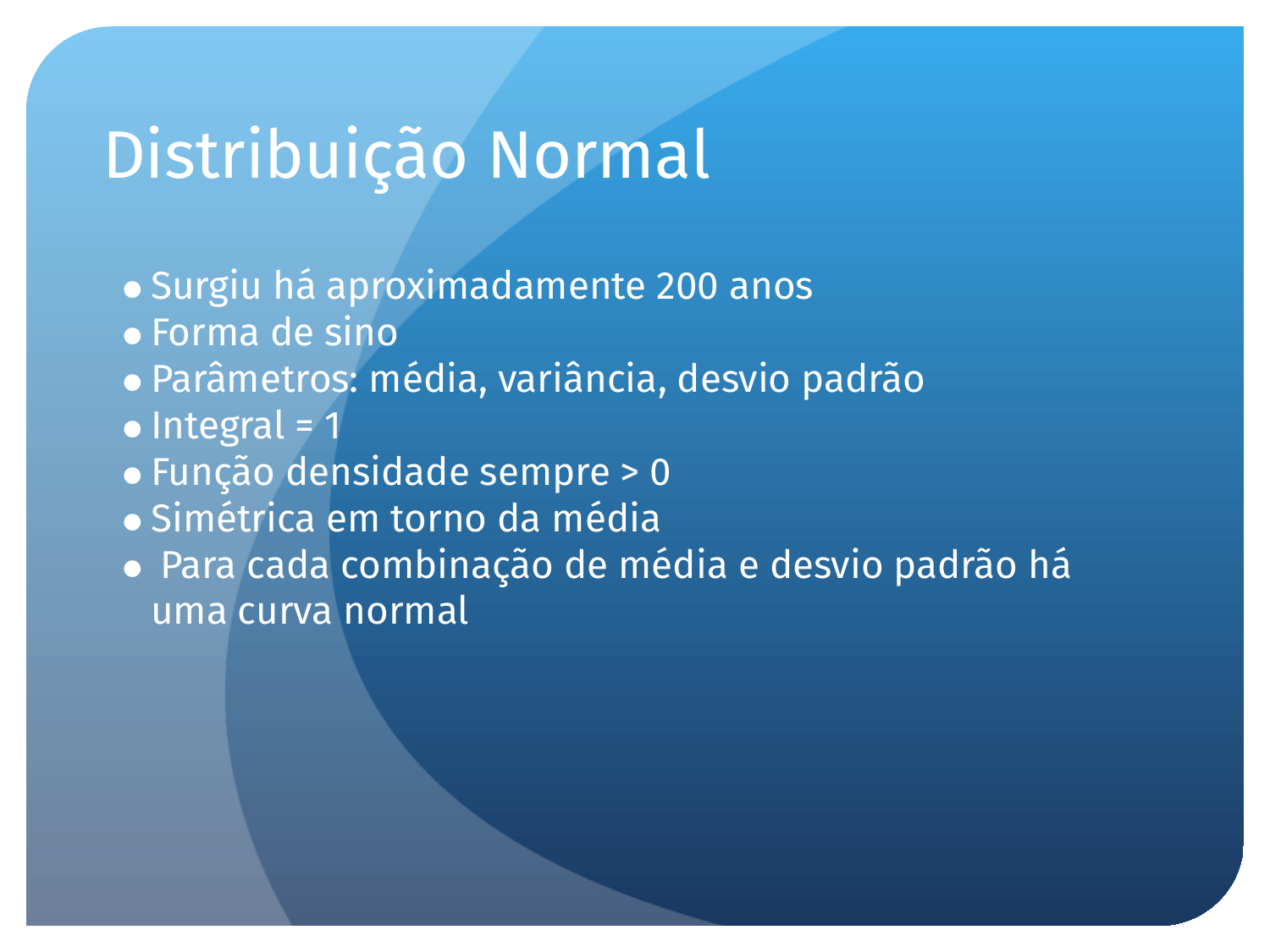

Distribuição Normal
Surgiu há aproximadamente 200 anos
Forma de sino
Parâmetros: média, variância, desvio padrão
Integral = 1
Função densidade sempre > 0
Simétrica em torno da média
 Para cada combinação de média e desvio padrão há uma curva normal